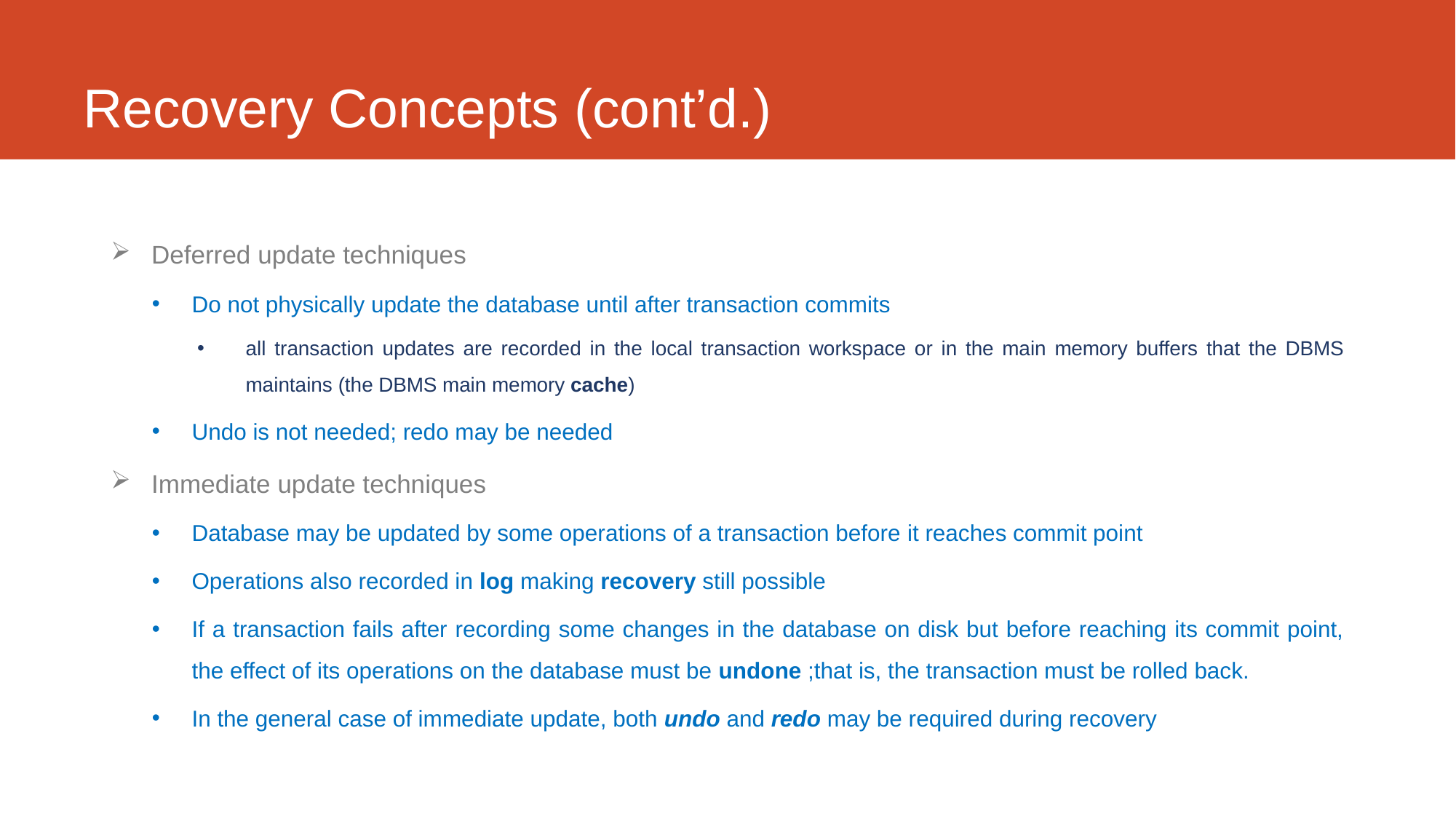

# Recovery Concepts (cont’d.)
Deferred update techniques
Do not physically update the database until after transaction commits
all transaction updates are recorded in the local transaction workspace or in the main memory buffers that the DBMS maintains (the DBMS main memory cache)
Undo is not needed; redo may be needed
Immediate update techniques
Database may be updated by some operations of a transaction before it reaches commit point
Operations also recorded in log making recovery still possible
If a transaction fails after recording some changes in the database on disk but before reaching its commit point, the effect of its operations on the database must be undone ;that is, the transaction must be rolled back.
In the general case of immediate update, both undo and redo may be required during recovery